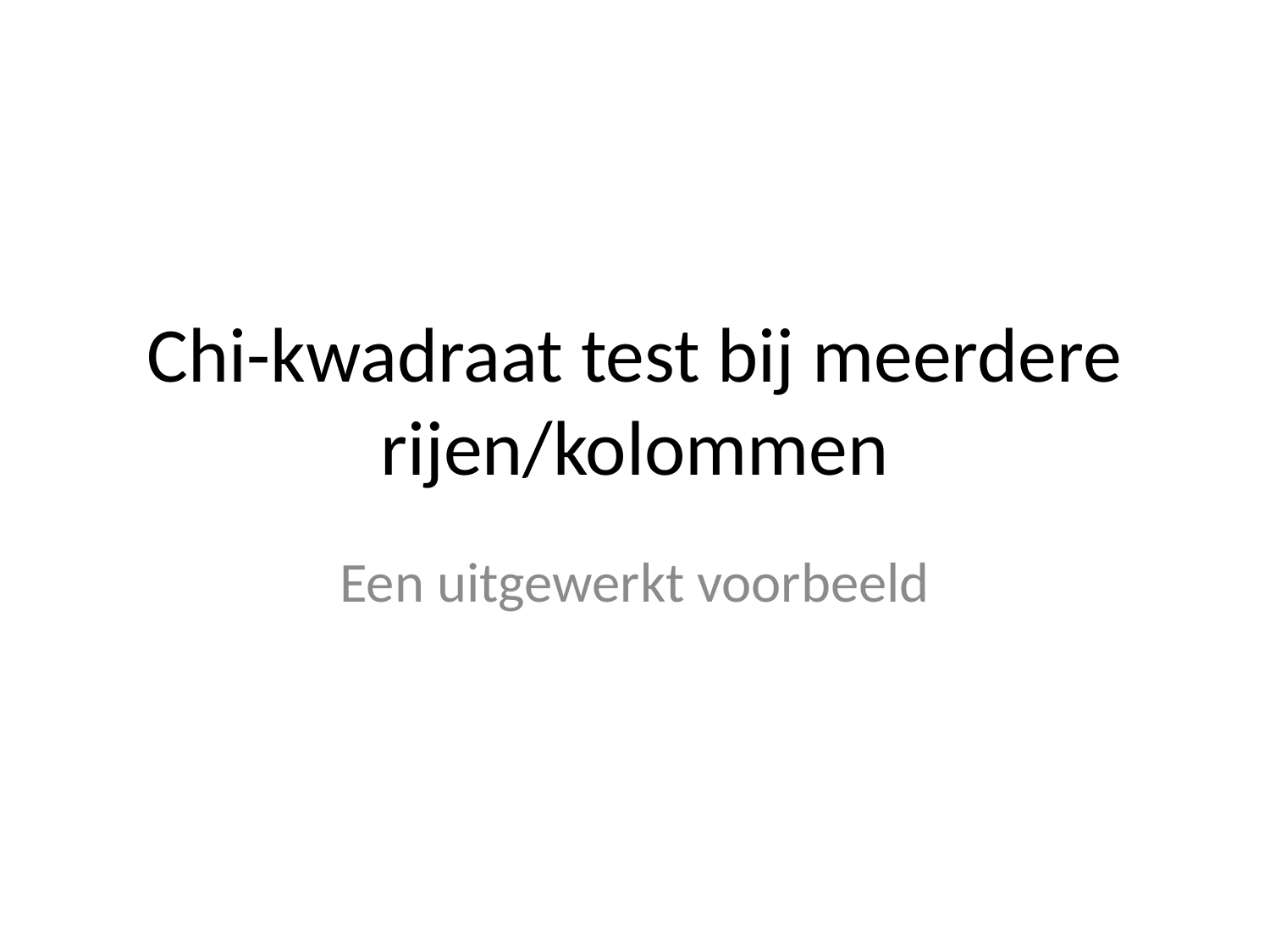

# Chi-kwadraat test bij meerdere rijen/kolommen
Een uitgewerkt voorbeeld